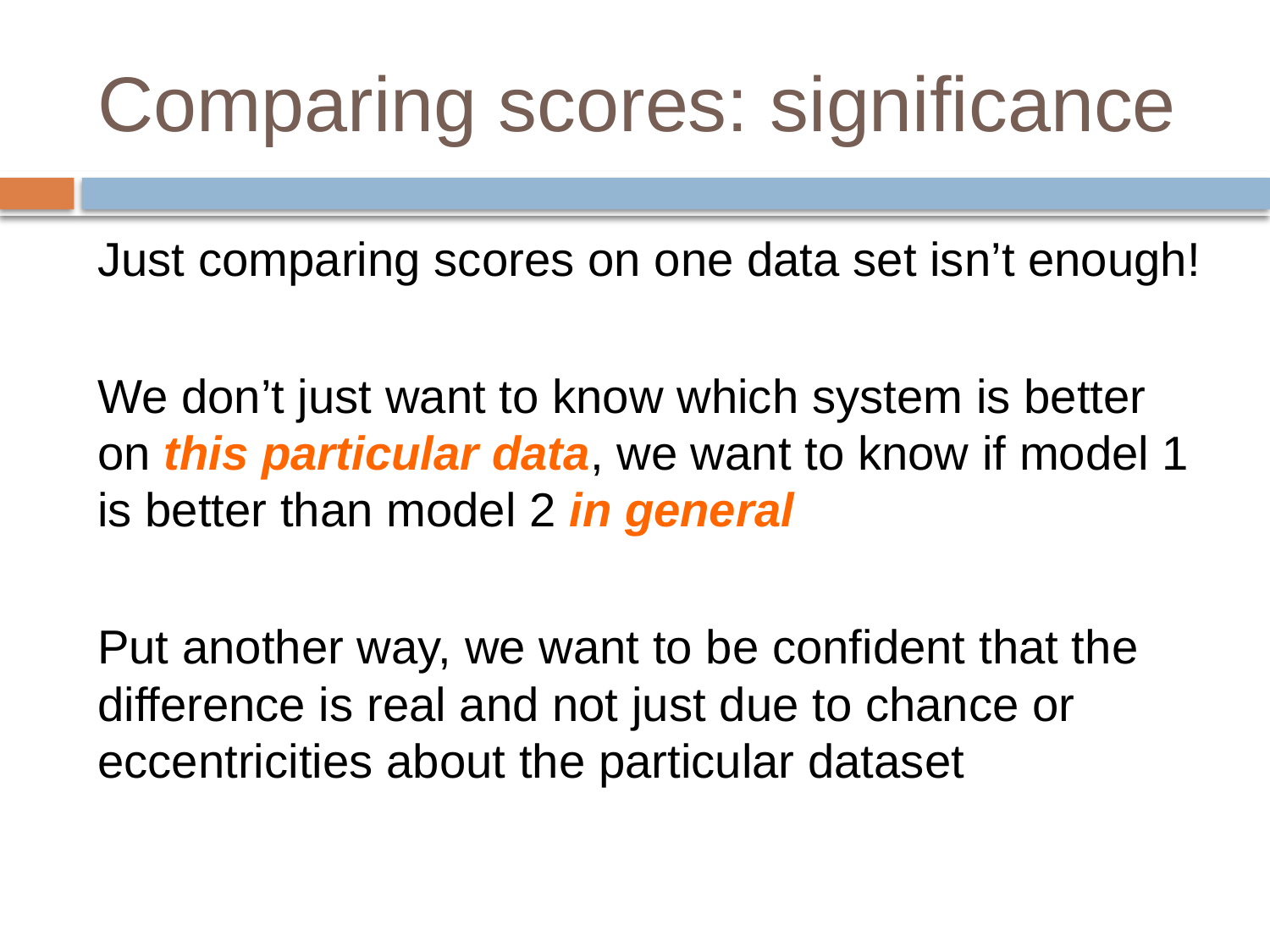

# Comparing scores: significance
Just comparing scores on one data set isn’t enough!

We don’t just want to know which system is better on this particular data, we want to know if model 1 is better than model 2 in general

Put another way, we want to be confident that the difference is real and not just due to chance or eccentricities about the particular dataset